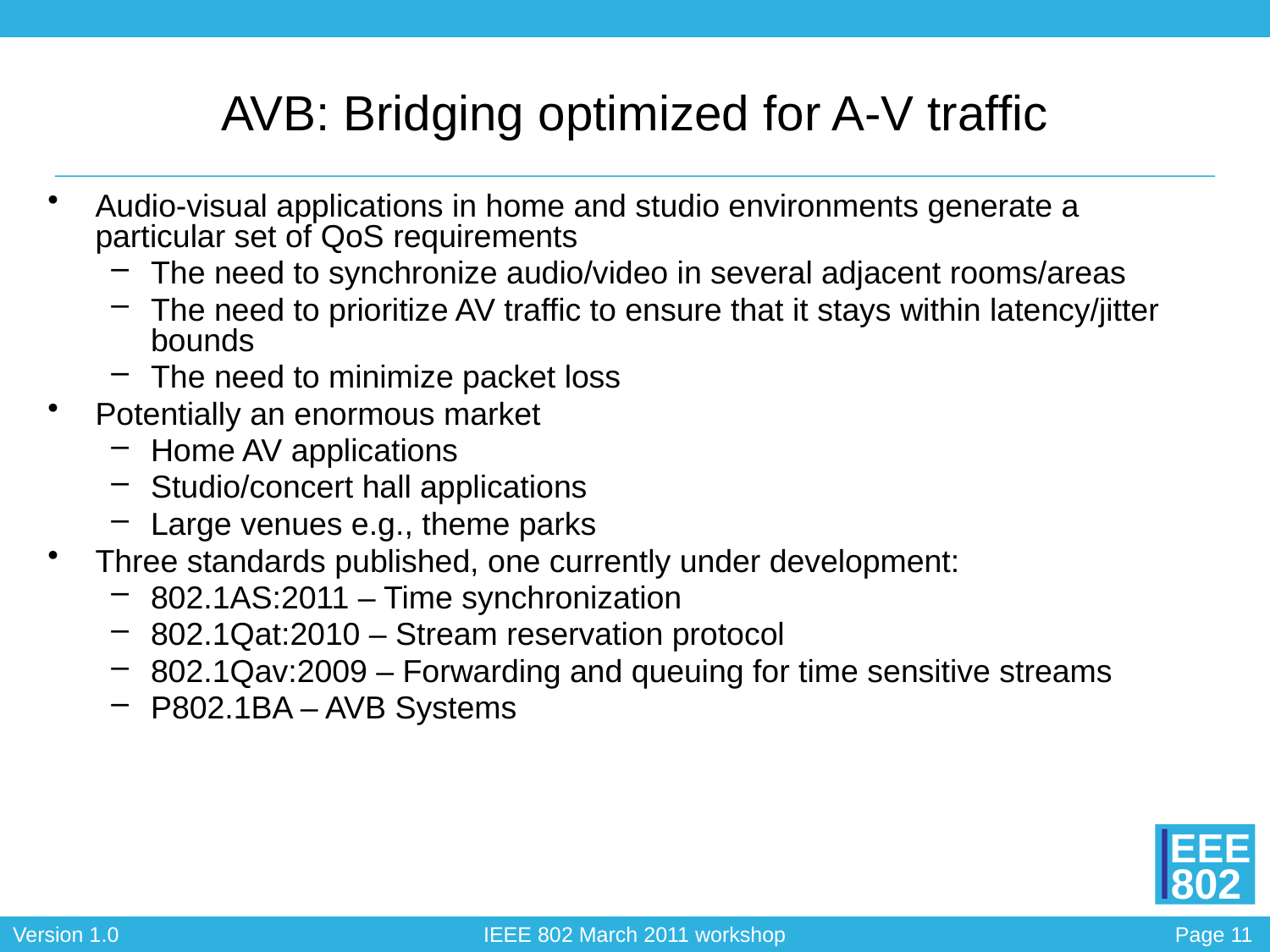

# AVB: Bridging optimized for A-V traffic
Audio-visual applications in home and studio environments generate a particular set of QoS requirements
The need to synchronize audio/video in several adjacent rooms/areas
The need to prioritize AV traffic to ensure that it stays within latency/jitter bounds
The need to minimize packet loss
Potentially an enormous market
Home AV applications
Studio/concert hall applications
Large venues e.g., theme parks
Three standards published, one currently under development:
802.1AS:2011 – Time synchronization
802.1Qat:2010 – Stream reservation protocol
802.1Qav:2009 – Forwarding and queuing for time sensitive streams
P802.1BA – AVB Systems